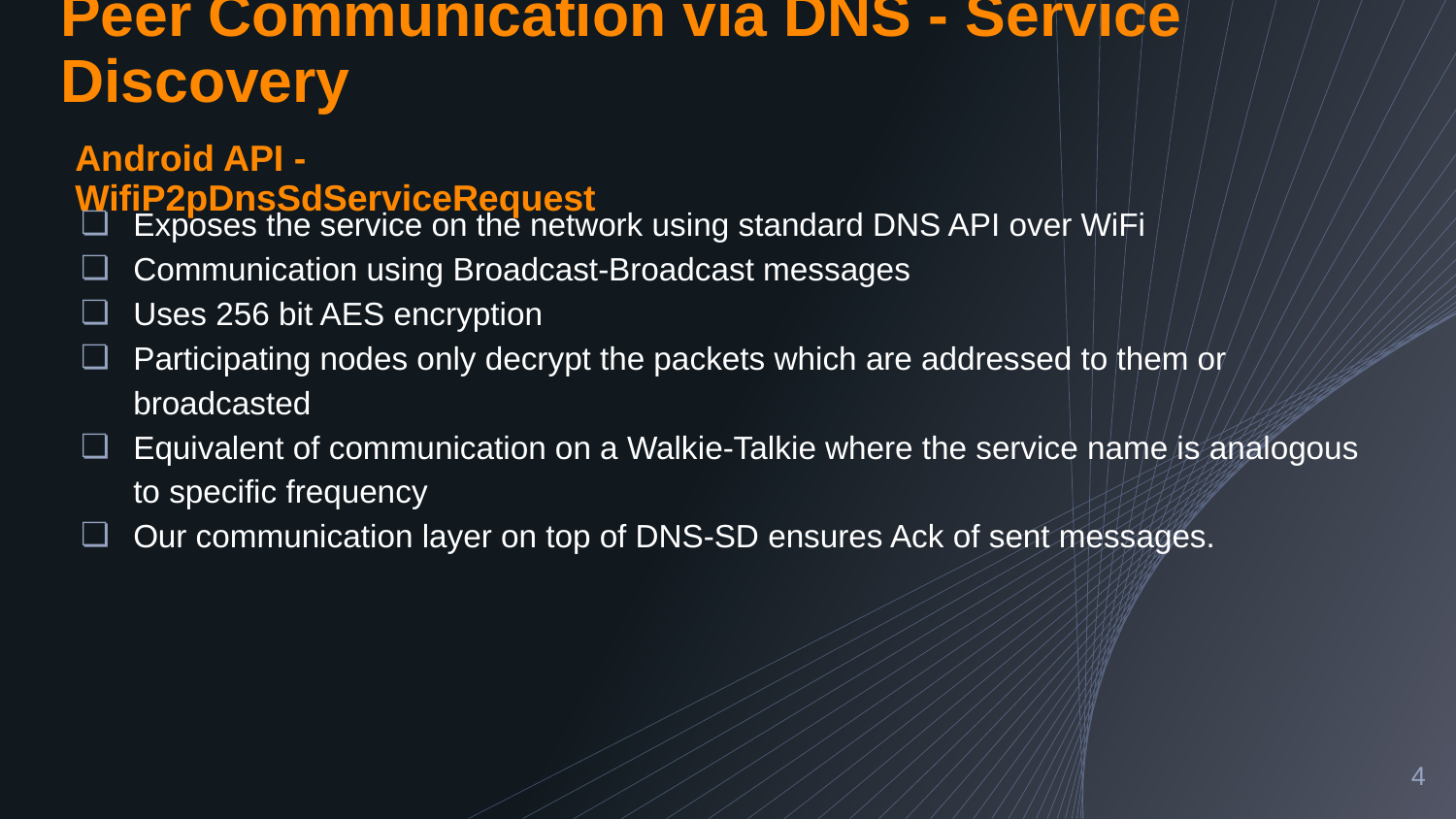

# Peer Communication via DNS - Service Discovery
Android API - WifiP2pDnsSdServiceRequest
Exposes the service on the network using standard DNS API over WiFi
Communication using Broadcast-Broadcast messages
Uses 256 bit AES encryption
Participating nodes only decrypt the packets which are addressed to them or broadcasted
Equivalent of communication on a Walkie-Talkie where the service name is analogous to specific frequency
Our communication layer on top of DNS-SD ensures Ack of sent messages.
4